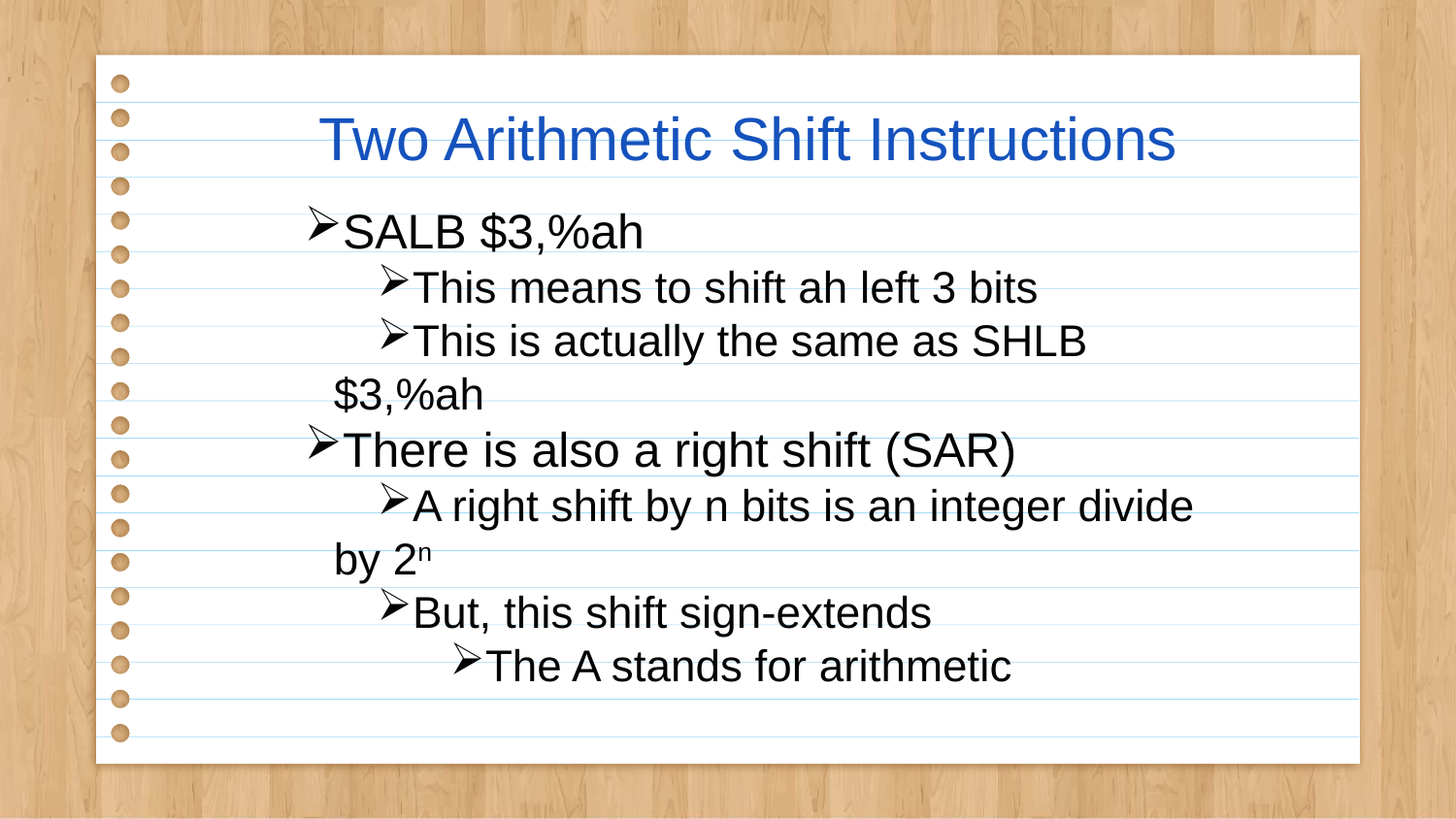

# Two Arithmetic Shift Instructions
SALB $3,%ah
This means to shift ah left 3 bits
This is actually the same as SHLB $3,%ah
There is also a right shift (SAR)
A right shift by n bits is an integer divide by 2n
But, this shift sign-extends
The A stands for arithmetic